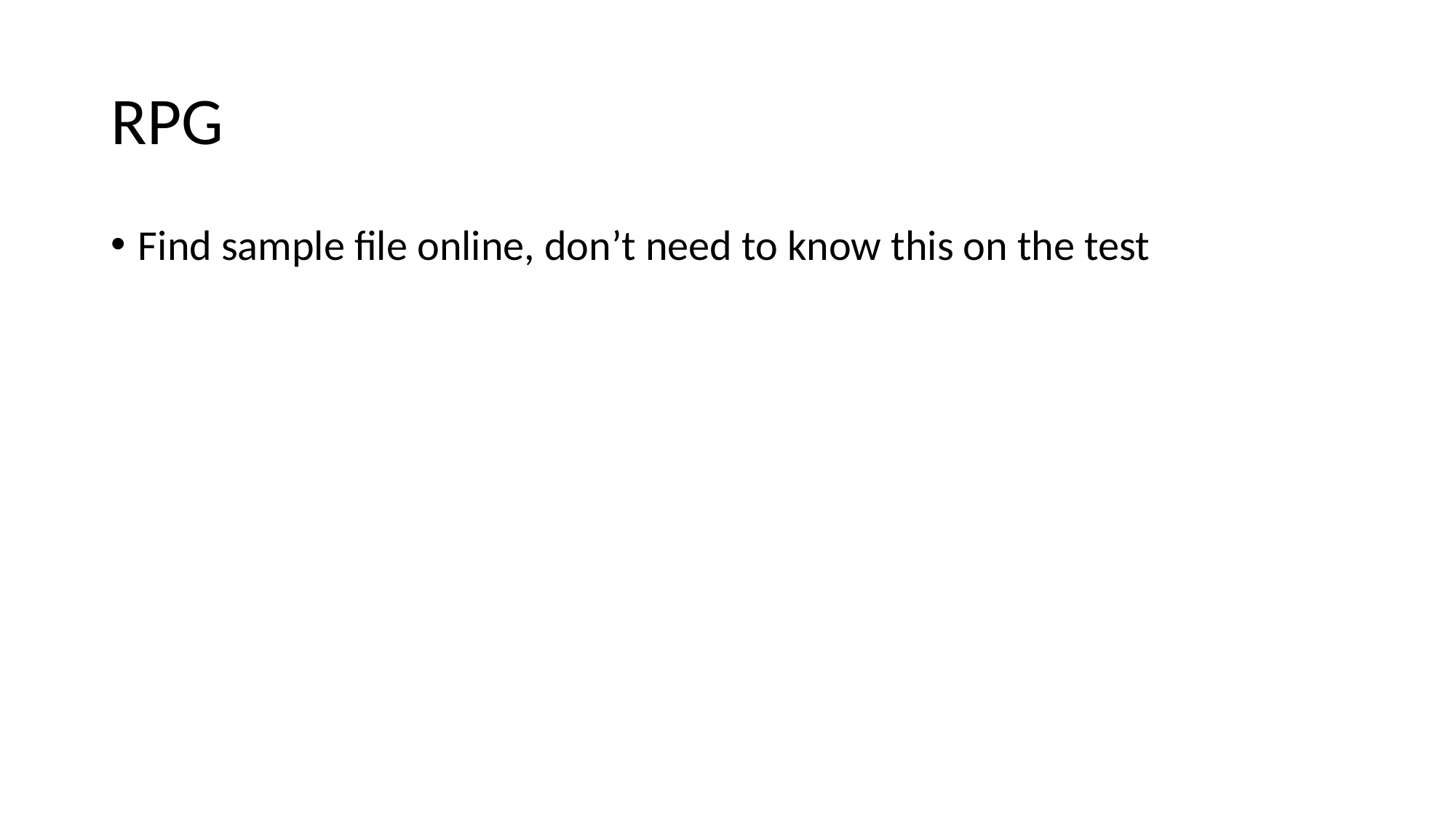

# RPG
Find sample file online, don’t need to know this on the test